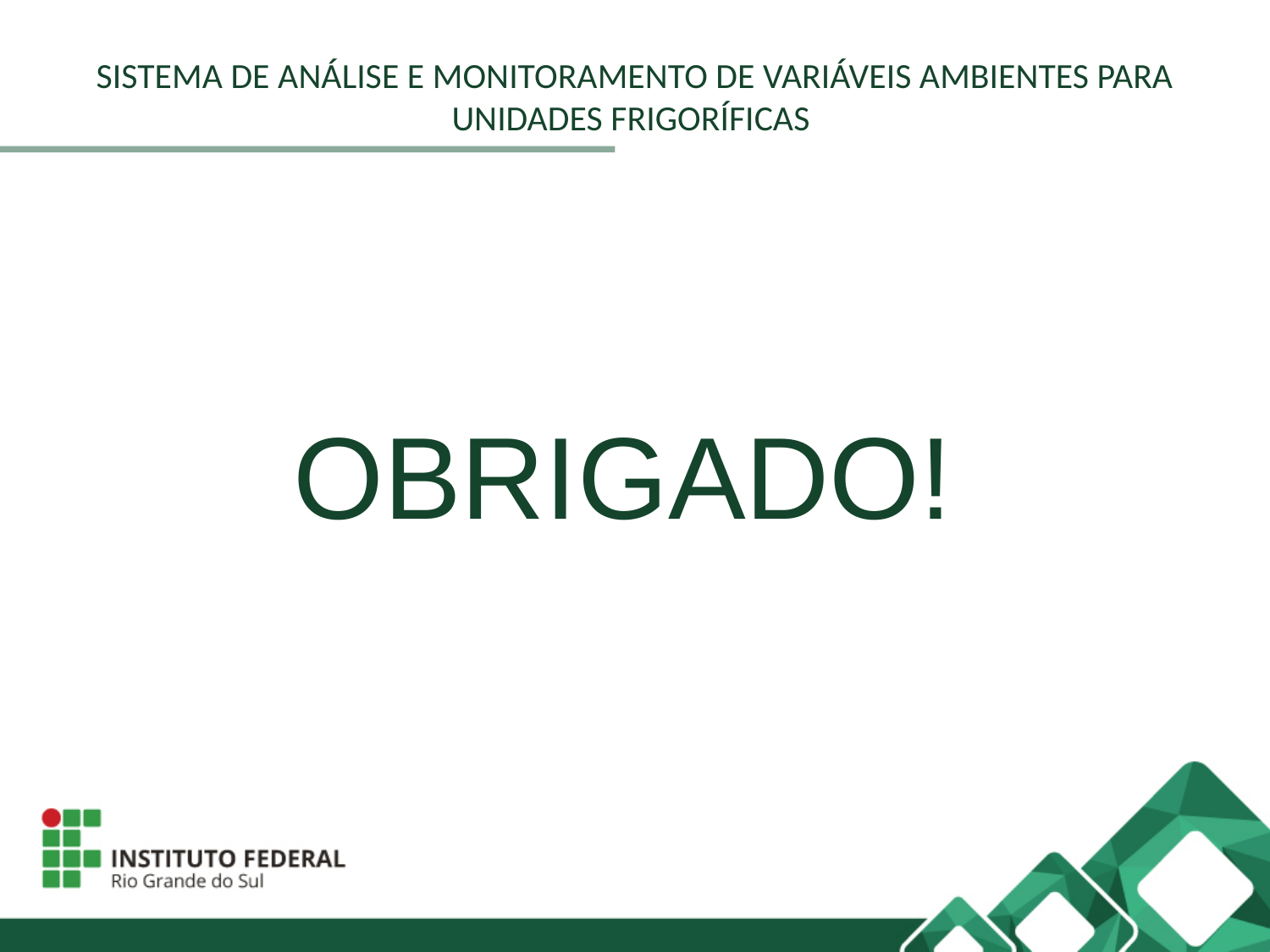

# SISTEMA DE ANÁLISE E MONITORAMENTO DE VARIÁVEIS AMBIENTES PARA UNIDADES FRIGORÍFICAS

OBRIGADO!